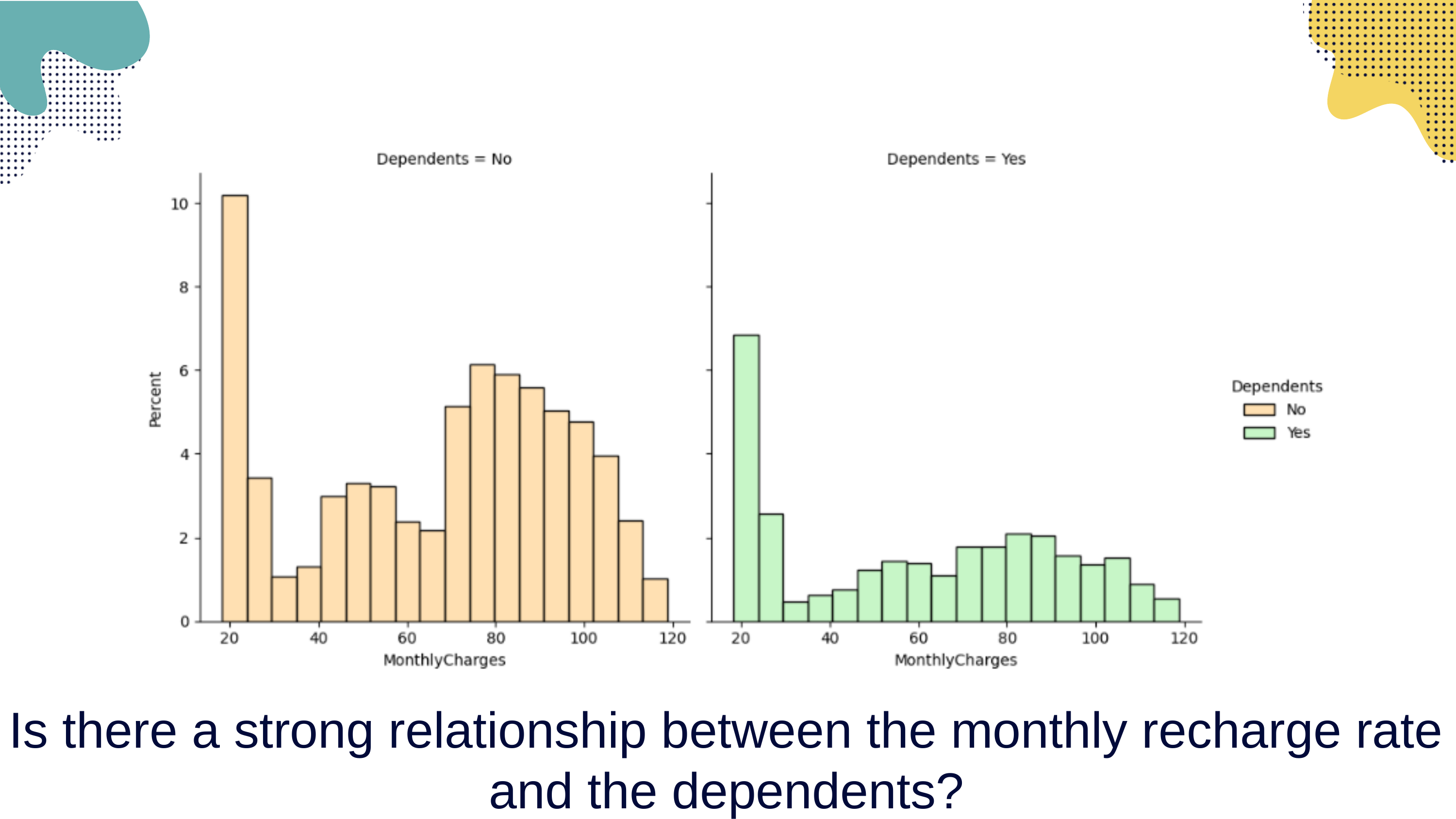

Is there a strong relationship between the monthly recharge rate and the dependents?